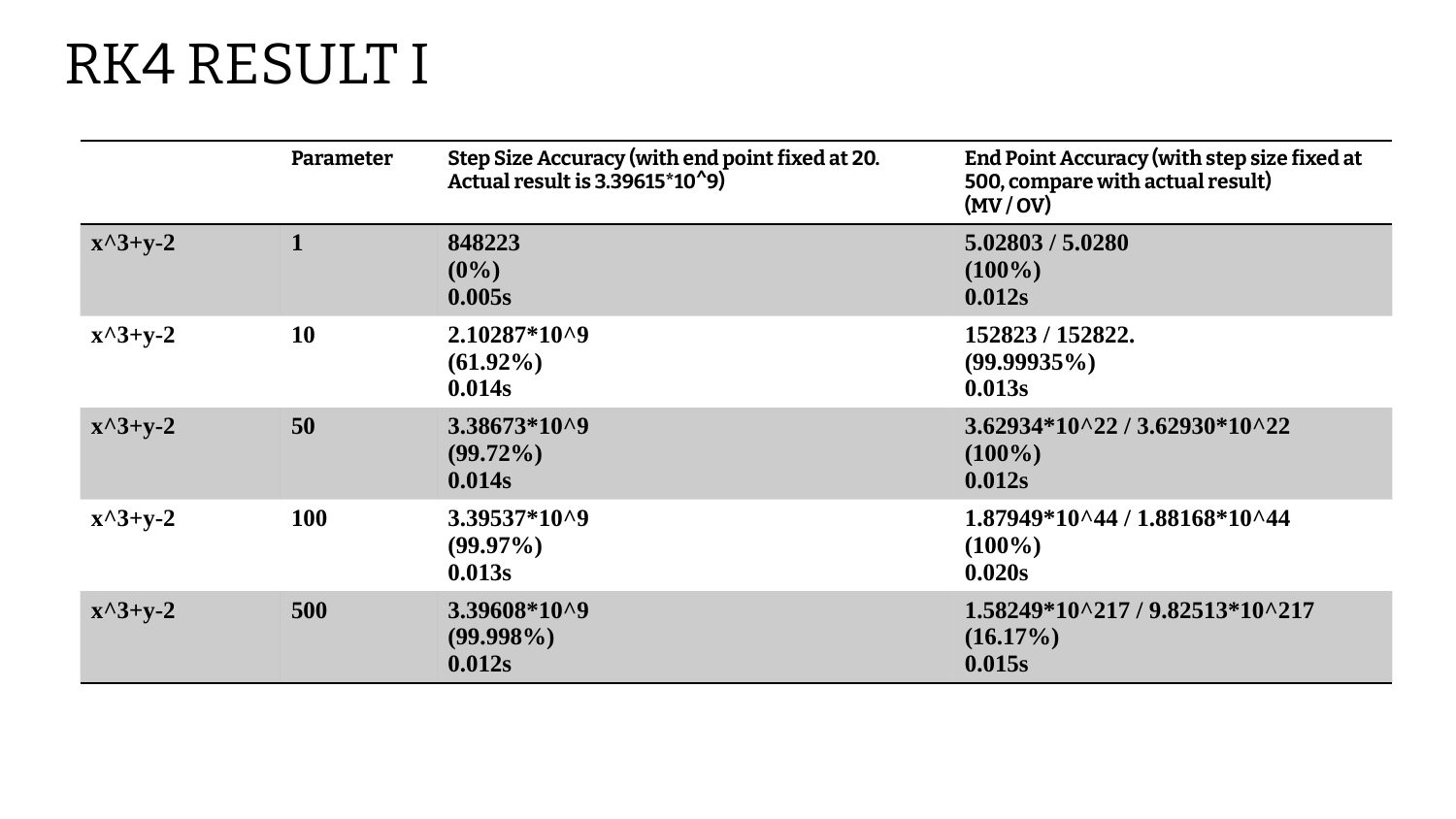

# RK4 Result I
| Case (y[0]=3) | Parameter | Step Size Accuracy (with end point fixed at 20. Actual result is 3.39615\*10^9) | End Point Accuracy (with step size fixed at 500, compare with actual result) (MV / OV) |
| --- | --- | --- | --- |
| x^3+y-2 | 1 | 848223 (0%) 0.005s | 5.02803 / 5.0280 (100%) 0.012s |
| x^3+y-2 | 10 | 2.10287\*10^9 (61.92%) 0.014s | 152823 / 152822. (99.99935%) 0.013s |
| x^3+y-2 | 50 | 3.38673\*10^9 (99.72%) 0.014s | 3.62934\*10^22 / 3.62930\*10^22 (100%) 0.012s |
| x^3+y-2 | 100 | 3.39537\*10^9 (99.97%) 0.013s | 1.87949\*10^44 / 1.88168\*10^44 (100%) 0.020s |
| x^3+y-2 | 500 | 3.39608\*10^9 (99.998%) 0.012s | 1.58249\*10^217 / 9.82513\*10^217 (16.17%) 0.015s |